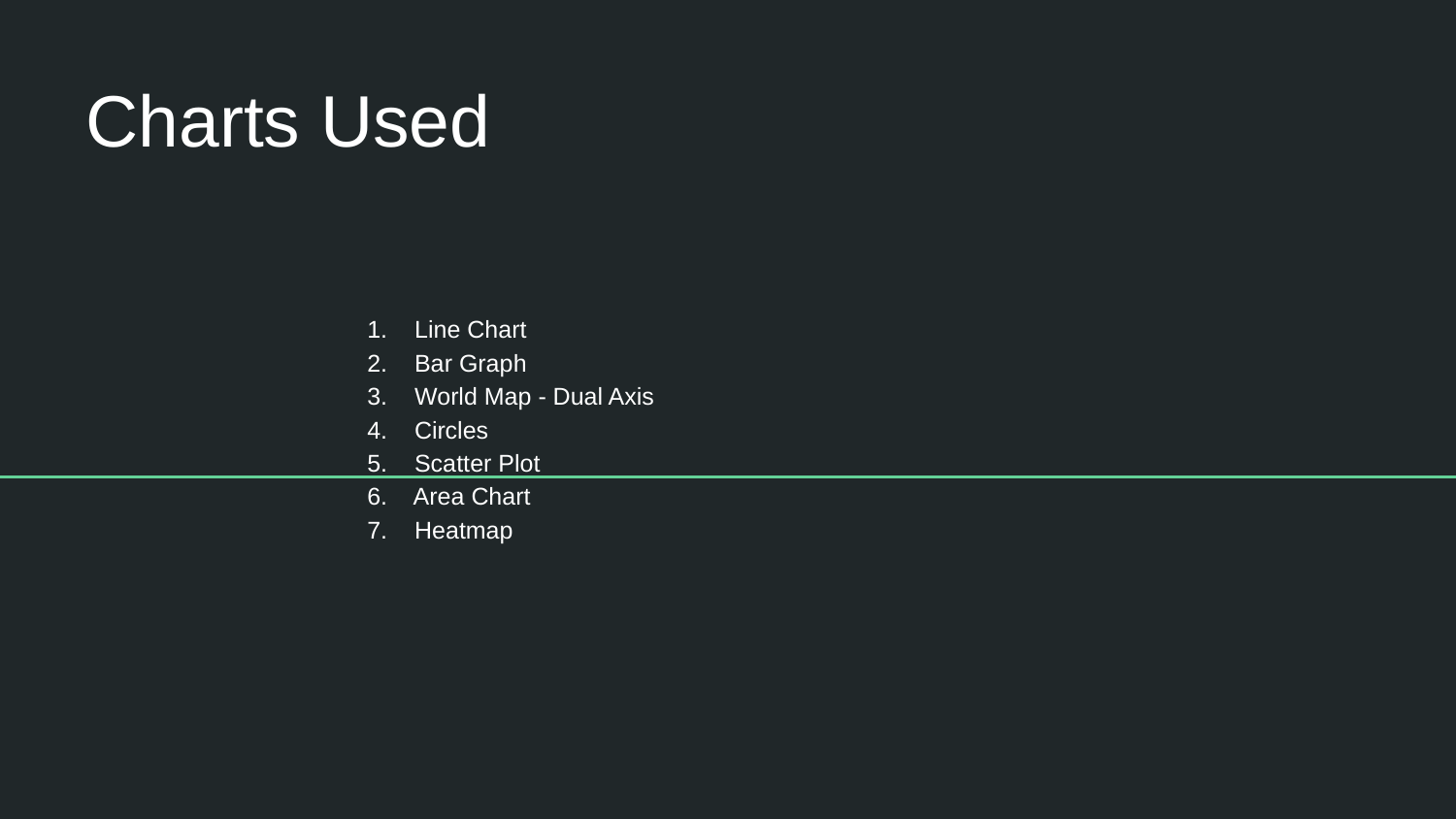

# Charts Used
1.    Line Chart
2.    Bar Graph
3.    World Map - Dual Axis
4.    Circles
5.    Scatter Plot
6.    Area Chart
7.    Heatmap